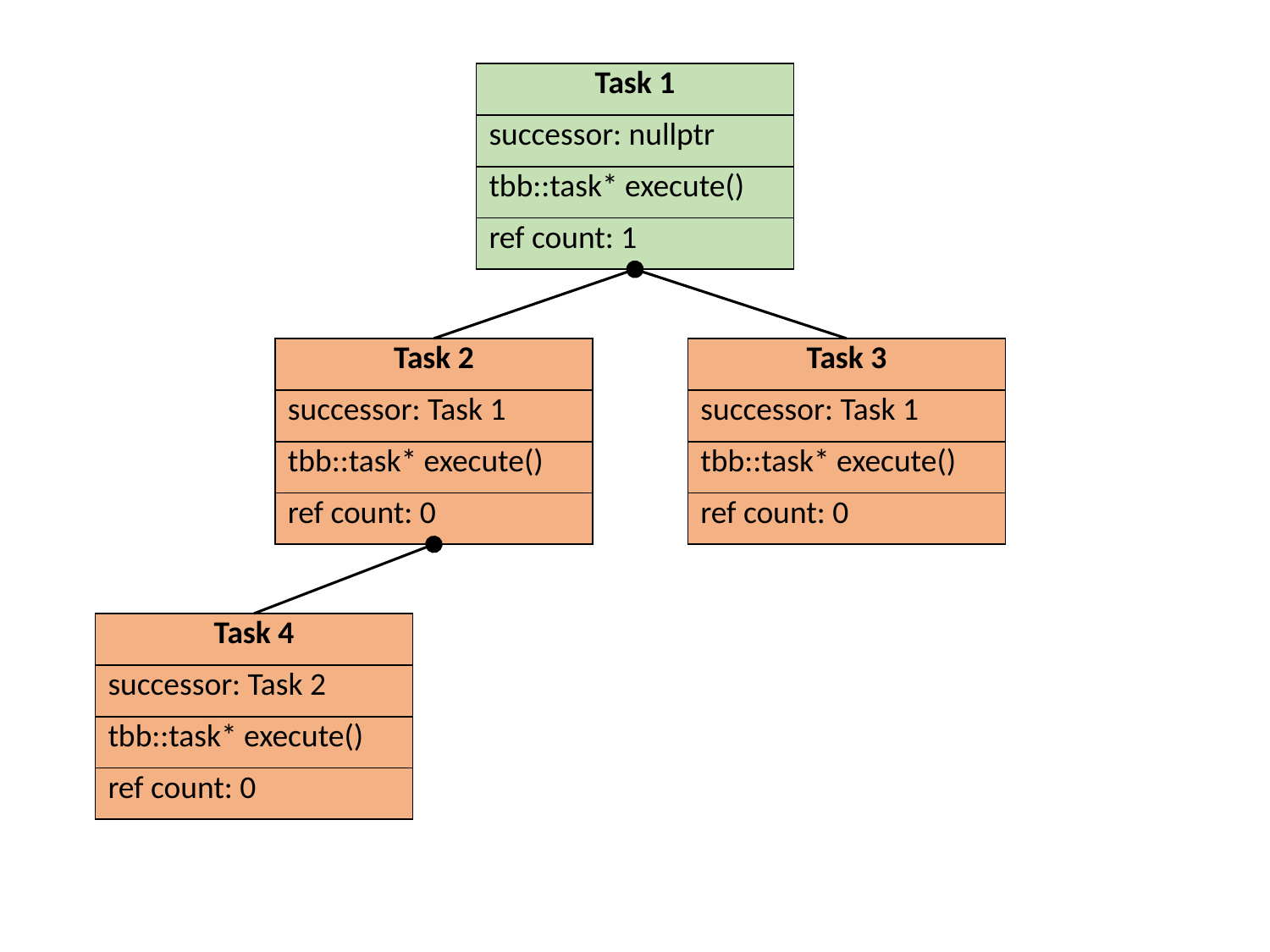

| Task 1 |
| --- |
| successor: nullptr |
| tbb::task\* execute() |
| ref count: 1 |
| Task 2 |
| --- |
| successor: Task 1 |
| tbb::task\* execute() |
| ref count: 0 |
| Task 3 |
| --- |
| successor: Task 1 |
| tbb::task\* execute() |
| ref count: 0 |
| Task 4 |
| --- |
| successor: Task 2 |
| tbb::task\* execute() |
| ref count: 0 |